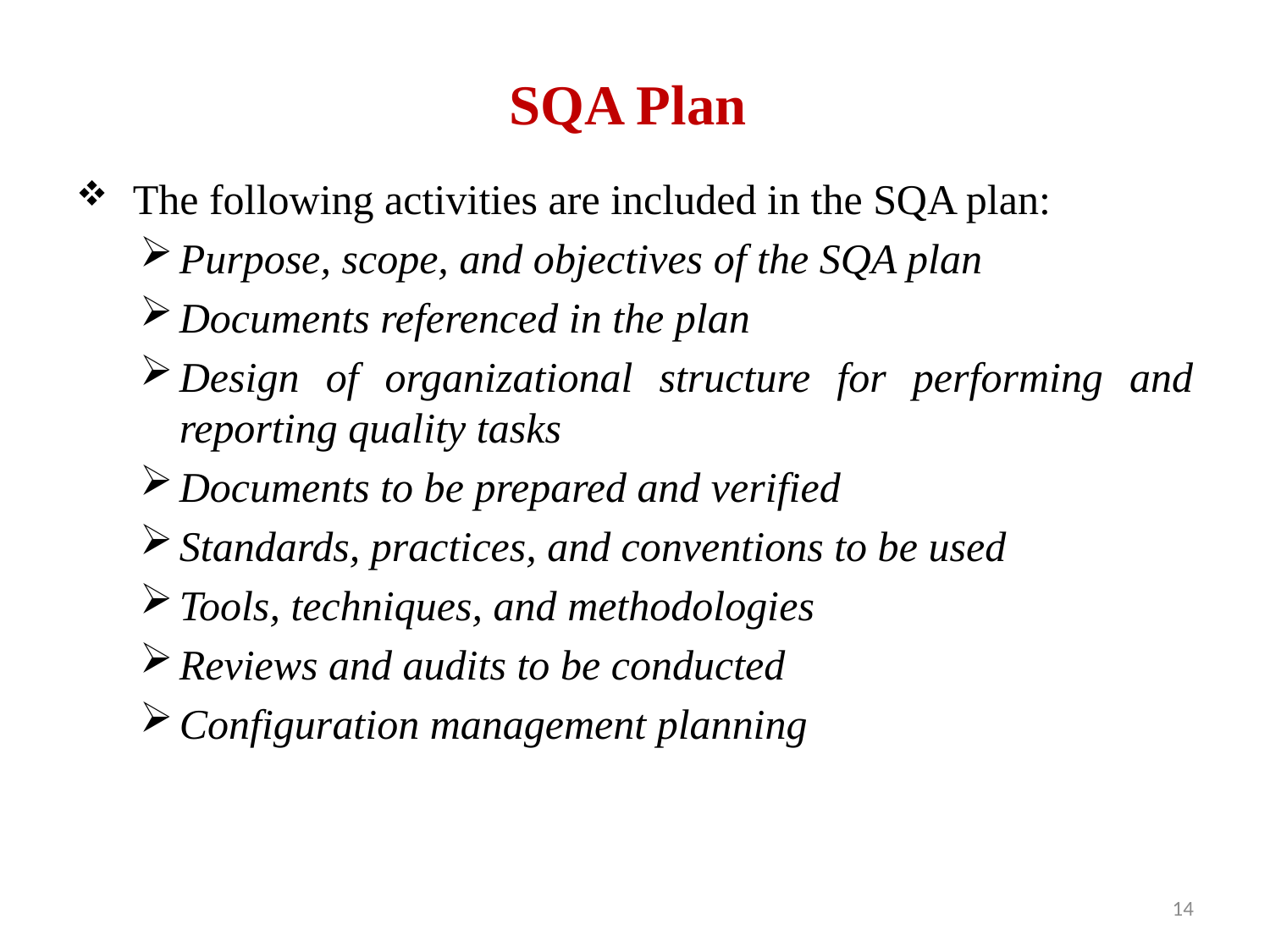

# SQA Plan
 The following activities are included in the SQA plan:
Purpose, scope, and objectives of the SQA plan
Documents referenced in the plan
Design of organizational structure for performing and reporting quality tasks
Documents to be prepared and verified
Standards, practices, and conventions to be used
Tools, techniques, and methodologies
Reviews and audits to be conducted
Configuration management planning
14